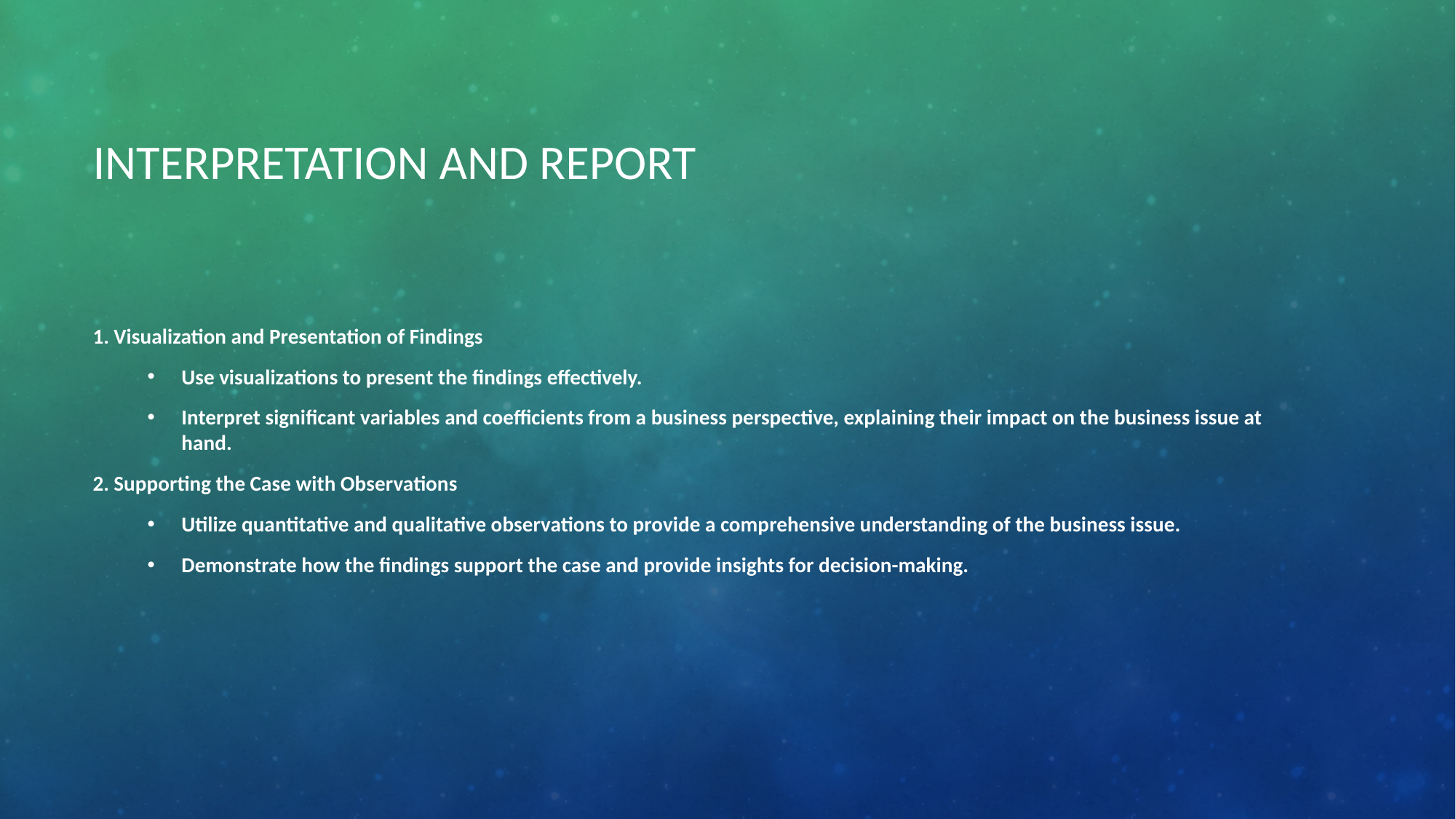

# Interpretation and Report
1. Visualization and Presentation of Findings
Use visualizations to present the findings effectively.
Interpret significant variables and coefficients from a business perspective, explaining their impact on the business issue at hand.
2. Supporting the Case with Observations
Utilize quantitative and qualitative observations to provide a comprehensive understanding of the business issue.
Demonstrate how the findings support the case and provide insights for decision-making.